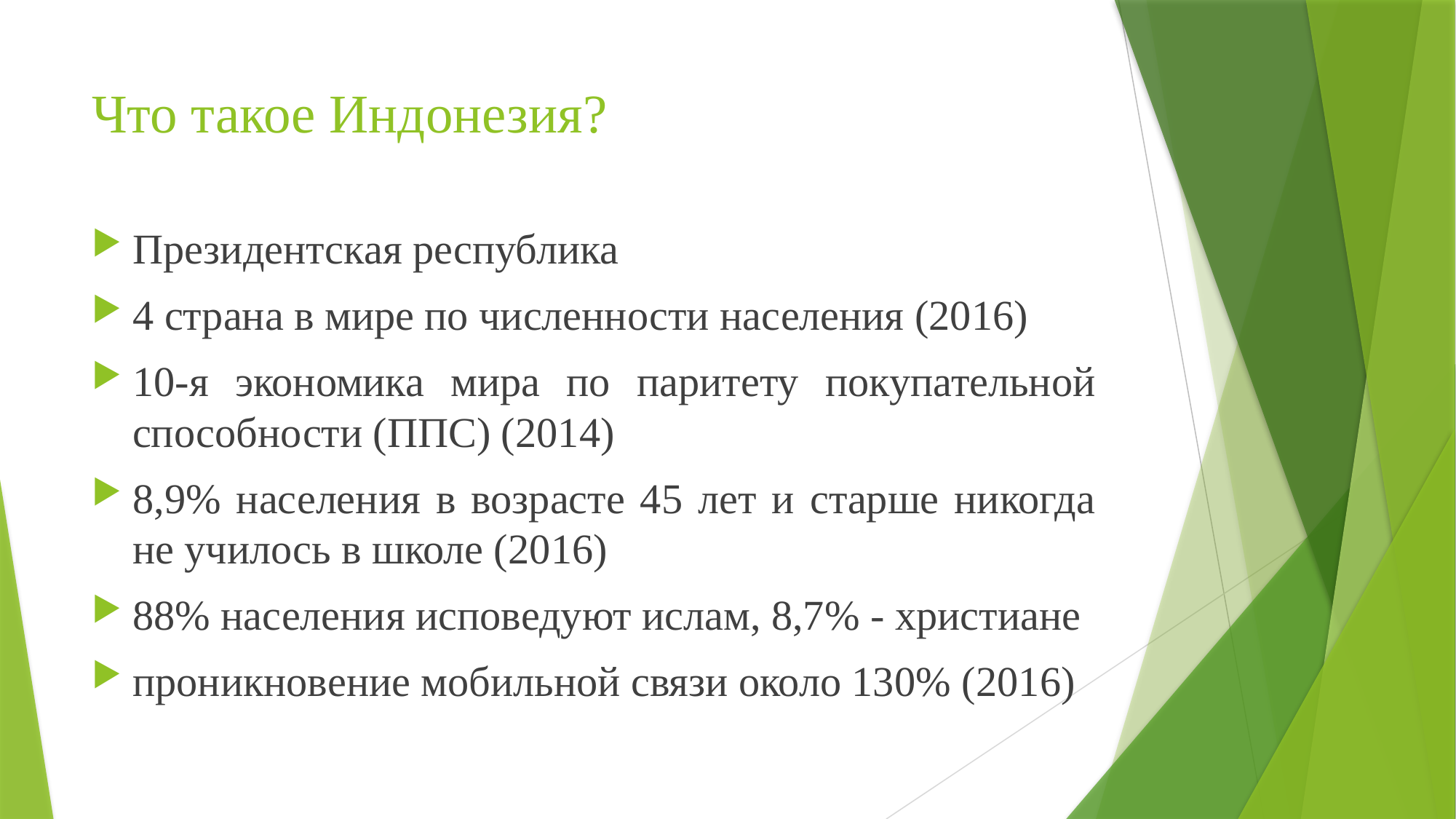

# Что такое Индонезия?

Президентская республика
4 страна в мире по численности населения (2016)
10-я экономика мира по паритету покупательной способности (ППС) (2014)
8,9% населения в возрасте 45 лет и старше никогда не училось в школе (2016)
88% населения исповедуют ислам, 8,7% - христиане
проникновение мобильной связи около 130% (2016)